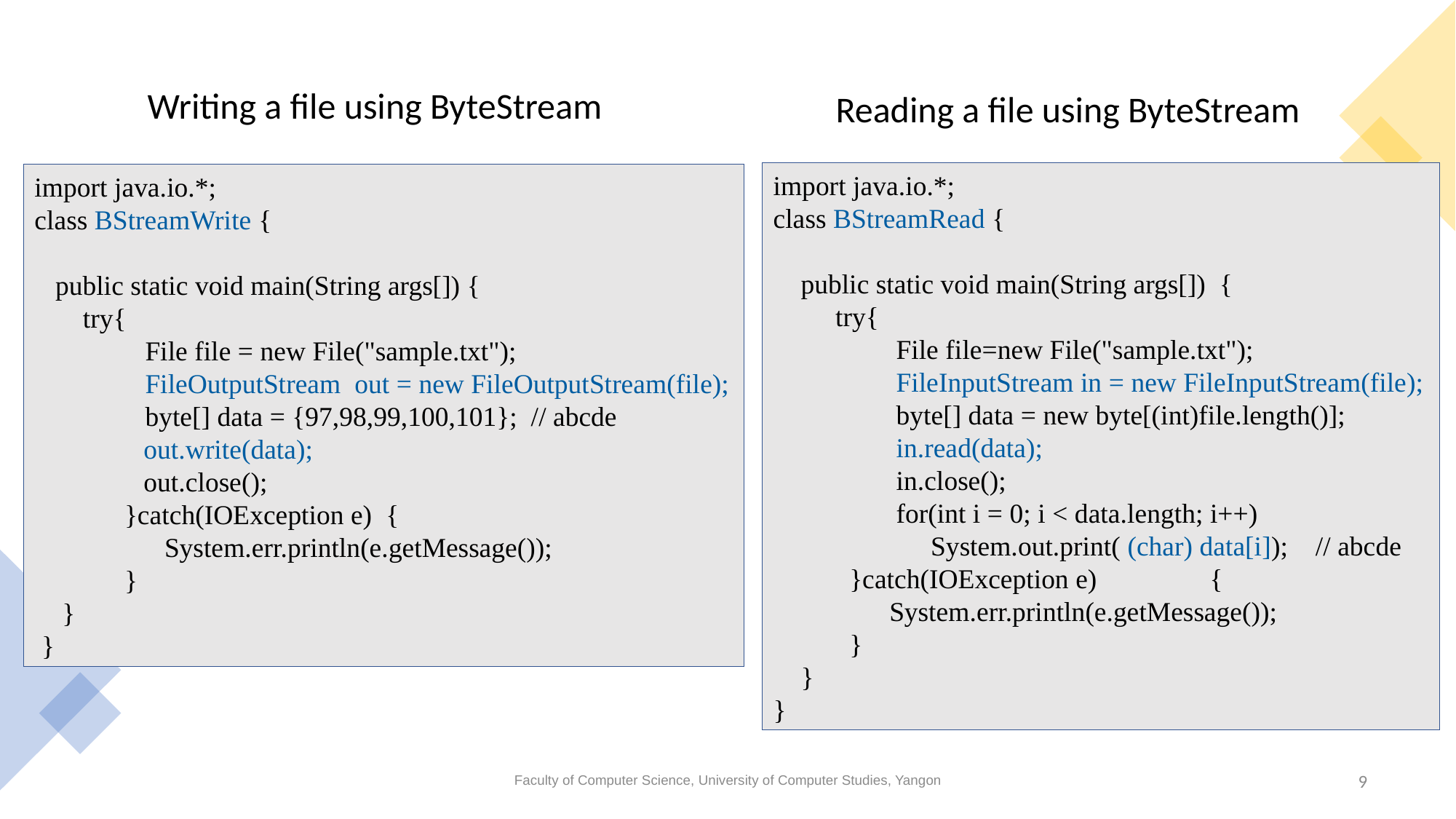

Writing a file using ByteStream
Reading a file using ByteStream
import java.io.*;
class BStreamRead {

    public static void main(String args[])  {
         try{
	  File file=new File("sample.txt");
	  FileInputStream in = new FileInputStream(file);
	  byte[] data = new byte[(int)file.length()];
	  in.read(data);
	  in.close();
	  for(int i = 0; i < data.length; i++)
	       System.out.print( (char) data[i]);    // abcde
           }catch(IOException e)  	{
	 System.err.println(e.getMessage());
           }
    }
}
import java.io.*;
class BStreamWrite {

   public static void main(String args[]) {
       try{
                File file = new File("sample.txt");
                FileOutputStream  out = new FileOutputStream(file);
                byte[] data = {97,98,99,100,101};  // abcde
	out.write(data);
	out.close();
             }catch(IOException e)  {
	   System.err.println(e.getMessage());
             }
    }
 }

Faculty of Computer Science, University of Computer Studies, Yangon
9